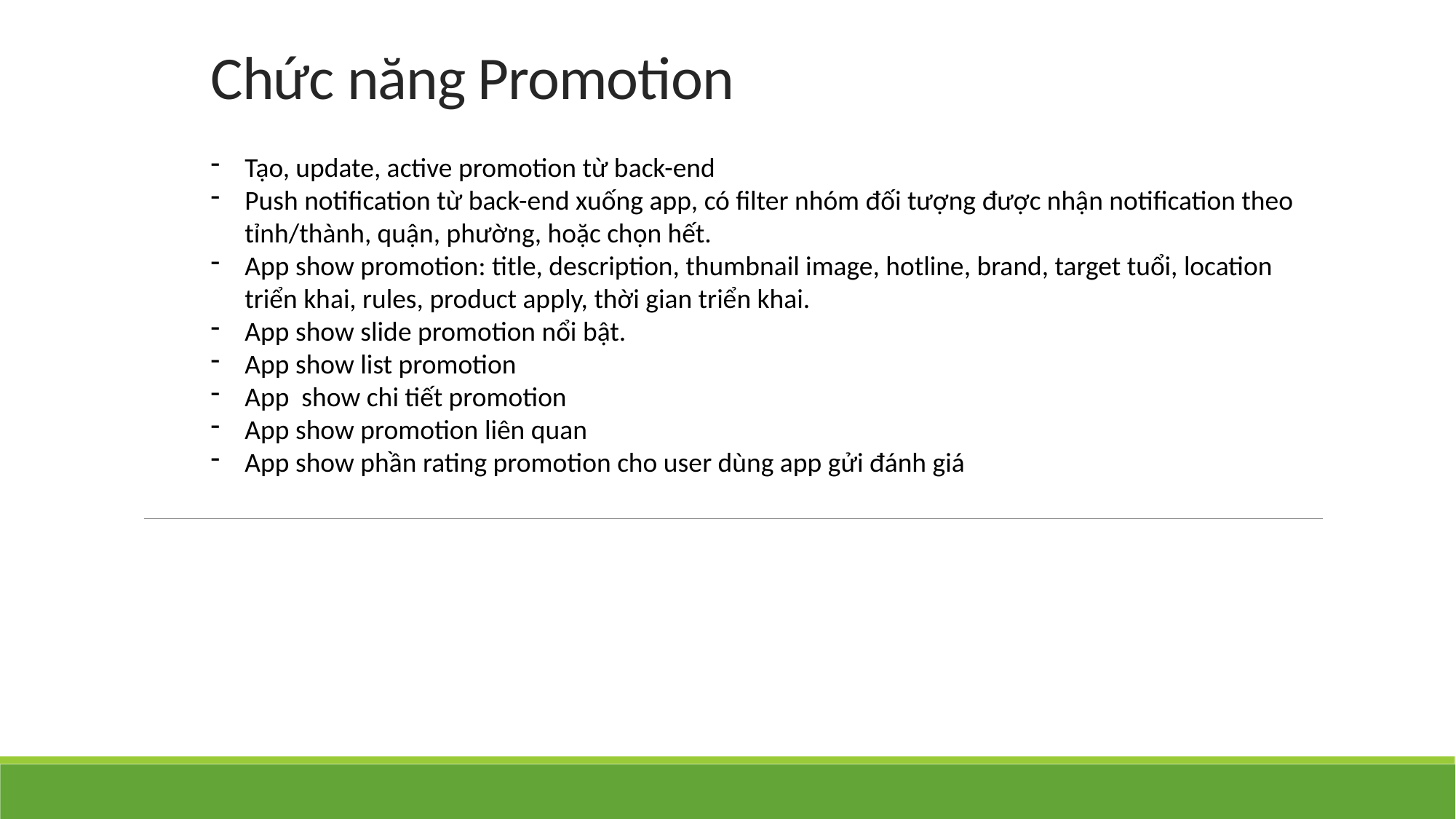

# Chức năng Promotion
Tạo, update, active promotion từ back-end
Push notification từ back-end xuống app, có filter nhóm đối tượng được nhận notification theo tỉnh/thành, quận, phường, hoặc chọn hết.
App show promotion: title, description, thumbnail image, hotline, brand, target tuổi, location triển khai, rules, product apply, thời gian triển khai.
App show slide promotion nổi bật.
App show list promotion
App  show chi tiết promotion
App show promotion liên quan
App show phần rating promotion cho user dùng app gửi đánh giá